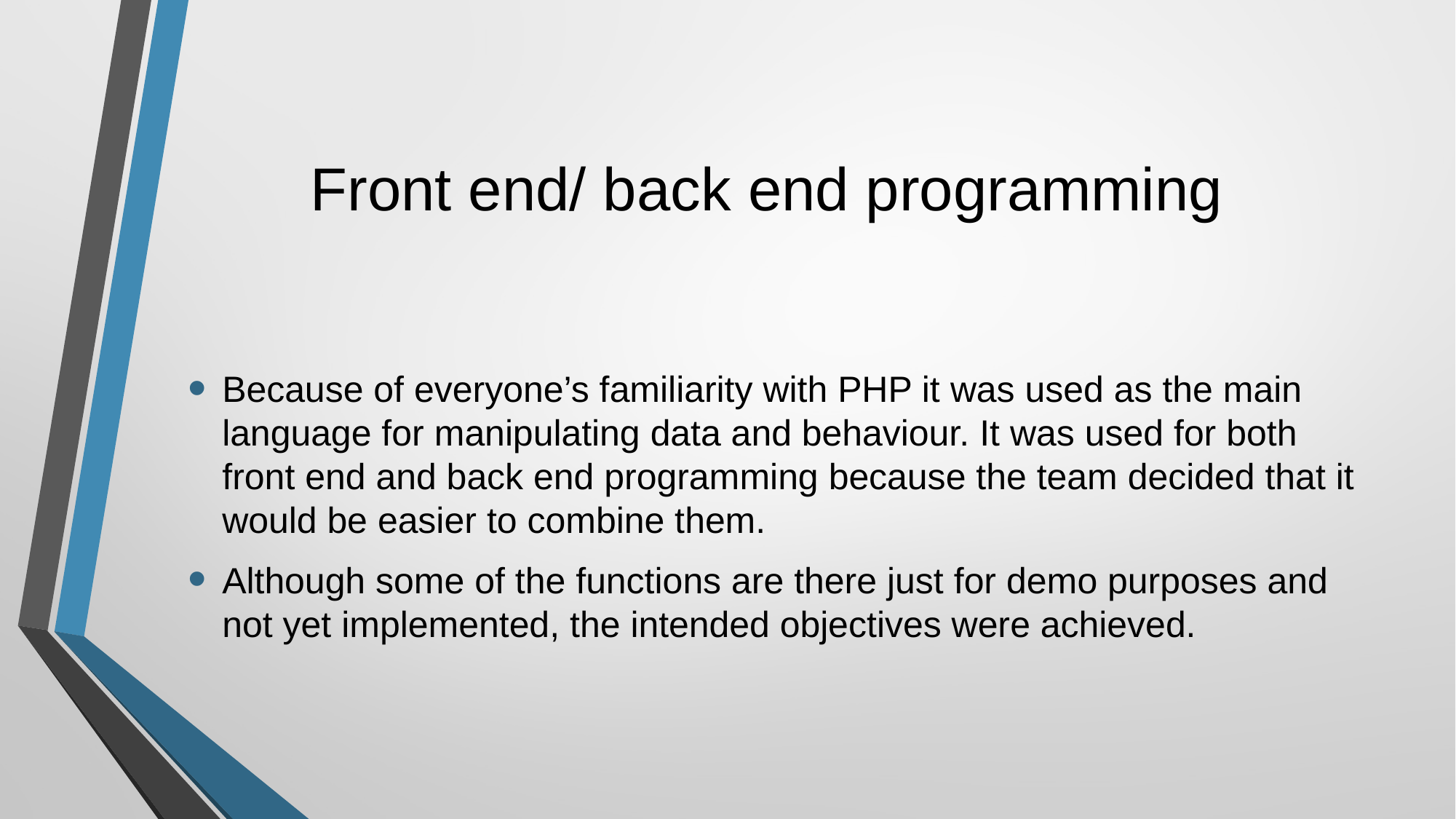

# Front end/ back end programming
Because of everyone’s familiarity with PHP it was used as the main language for manipulating data and behaviour. It was used for both front end and back end programming because the team decided that it would be easier to combine them.
Although some of the functions are there just for demo purposes and not yet implemented, the intended objectives were achieved.